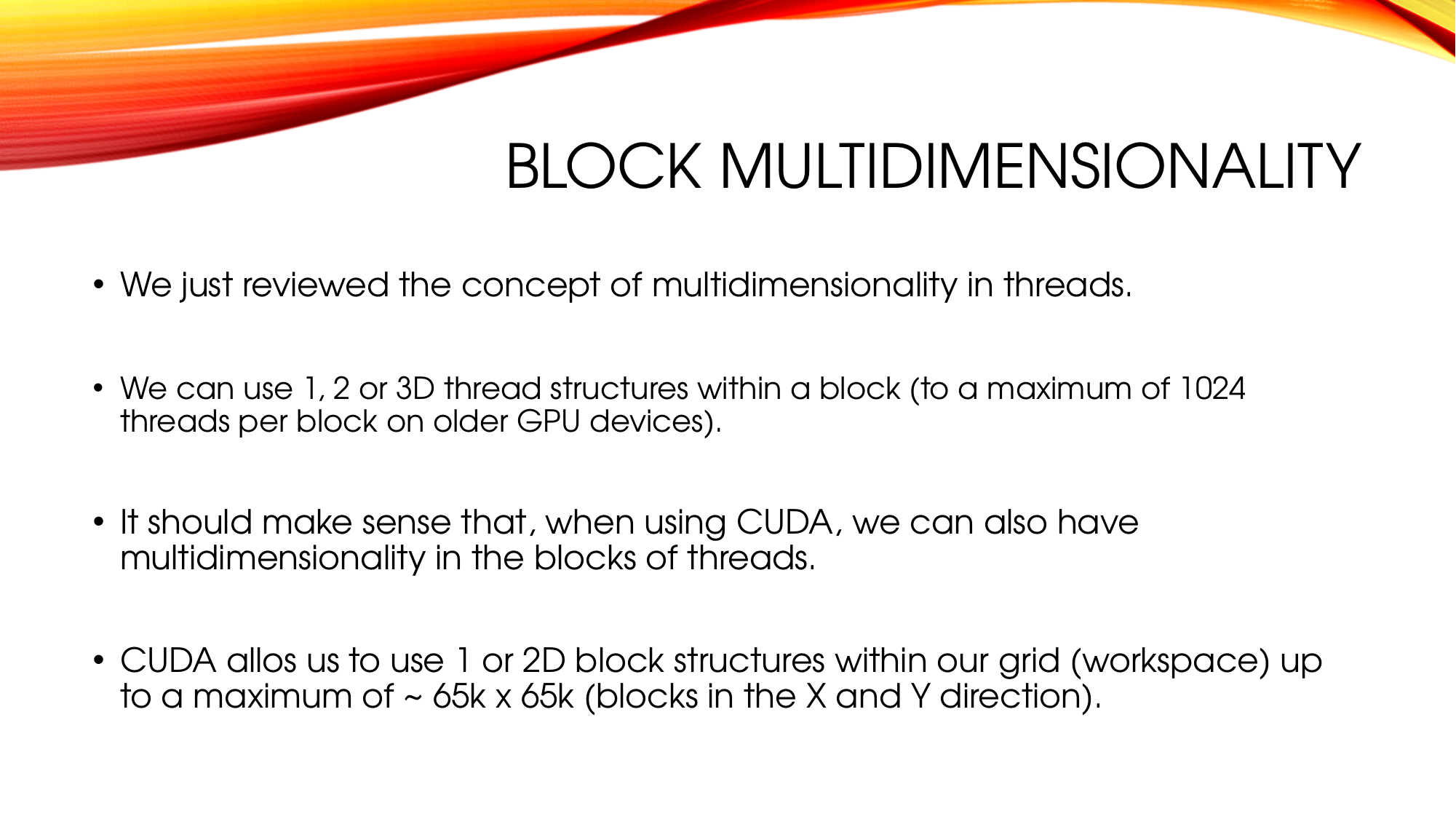

# BLOCK Multidimensionality
We just reviewed the concept of multidimensionality in threads.

We can use 1, 2 or 3D thread structures within a block (to a maximum of 1024 threads per block on older GPU devices).

It should make sense that, when using CUDA, we can also have multidimensionality in the blocks of threads.

CUDA allos us to use 1 or 2D block structures within our grid (workspace) up to a maximum of ~ 65k x 65k (blocks in the X and Y direction).